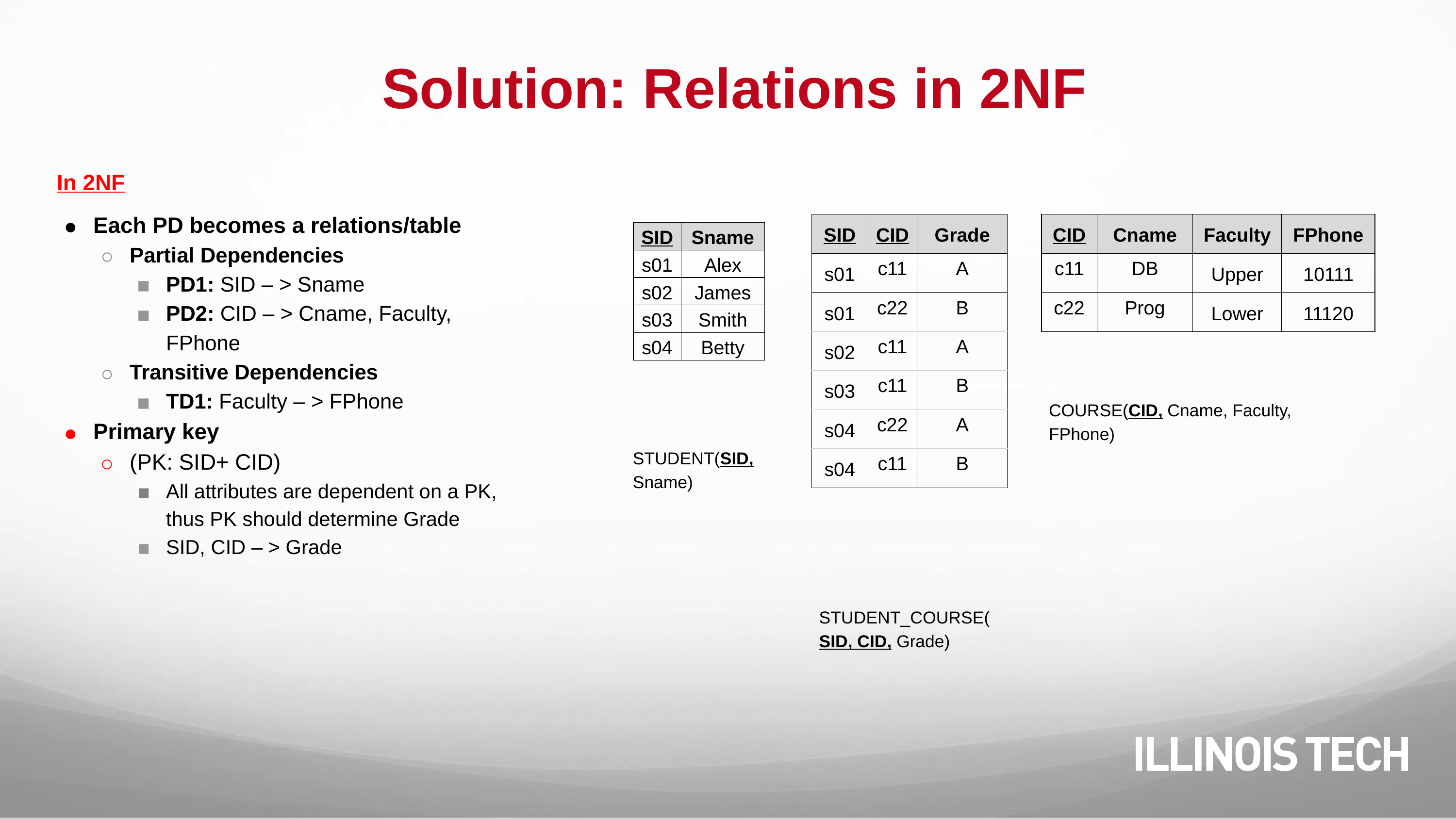

# Solution: Relations in 2NF
In 2NF
Each PD becomes a relations/table
Partial Dependencies
PD1: SID – > Sname
PD2: CID – > Cname, Faculty, FPhone
Transitive Dependencies
TD1: Faculty – > FPhone
Primary key
(PK: SID+ CID)
All attributes are dependent on a PK, thus PK should determine Grade
SID, CID – > Grade

| SID | CID | Grade |
| --- | --- | --- |
| s01 | c11 | A |
| s01 | c22 | B |
| s02 | c11 | A |
| s03 | c11 | B |
| s04 | c22 | A |
| s04 | c11 | B |
| CID | Cname | Faculty | FPhone |
| --- | --- | --- | --- |
| c11 | DB | Upper | 10111 |
| c22 | Prog | Lower | 11120 |
| SID | Sname |
| --- | --- |
| s01 | Alex |
| s02 | James |
| s03 | Smith |
| s04 | Betty |
COURSE(CID, Cname, Faculty, FPhone)
STUDENT(SID, Sname)
STUDENT_COURSE(SID, CID, Grade)